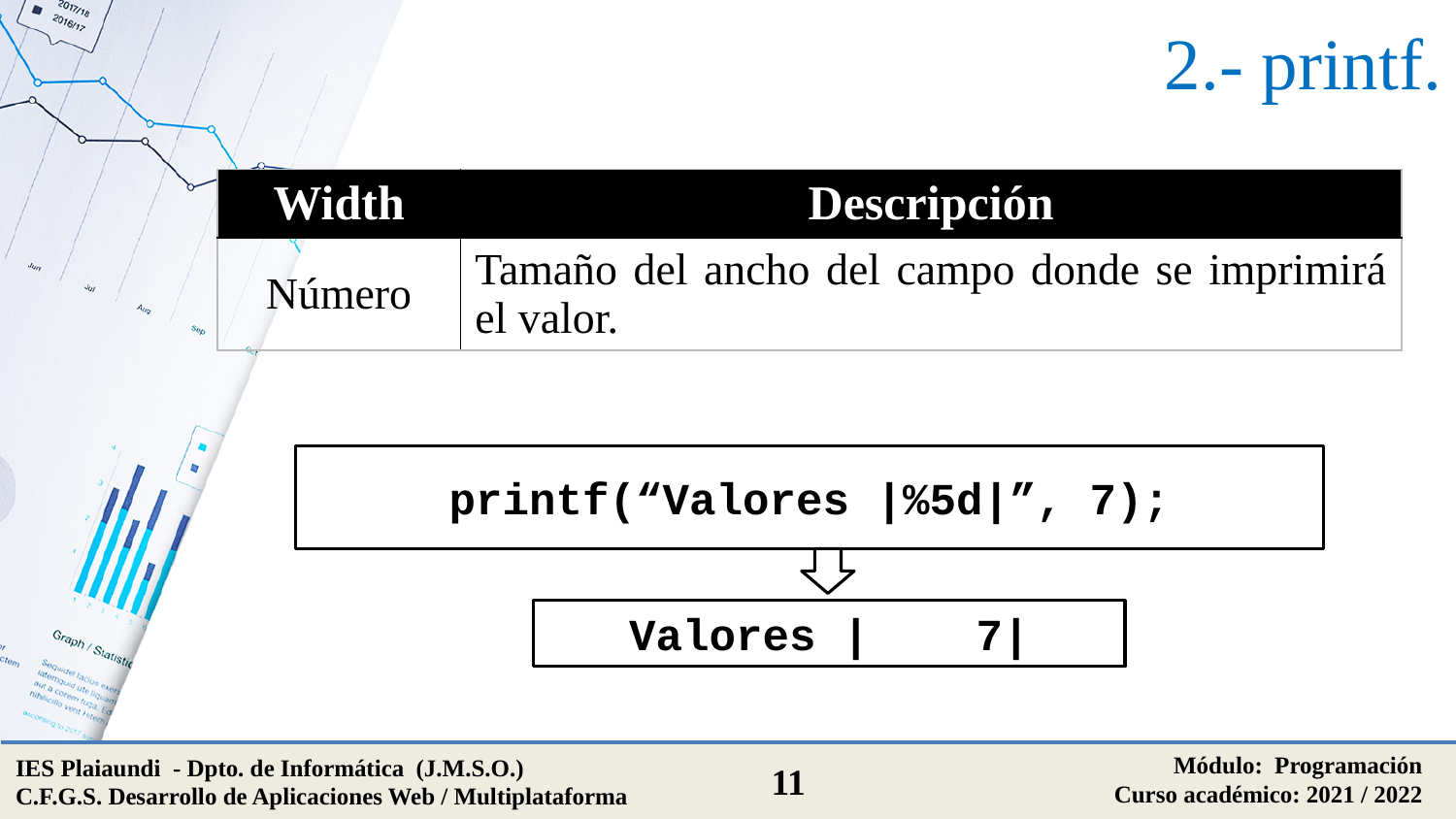

# 2.- printf.
| Width | Descripción |
| --- | --- |
| Número | Tamaño del ancho del campo donde se imprimirá el valor. |
printf(“Valores |%5d|”, 7);

Valores |    7|

Módulo:  Programación
Curso académico: 2021 / 2022
IES Plaiaundi  - Dpto. de Informática  (J.M.S.O.)
C.F.G.S. Desarrollo de Aplicaciones Web / Multiplataforma
11